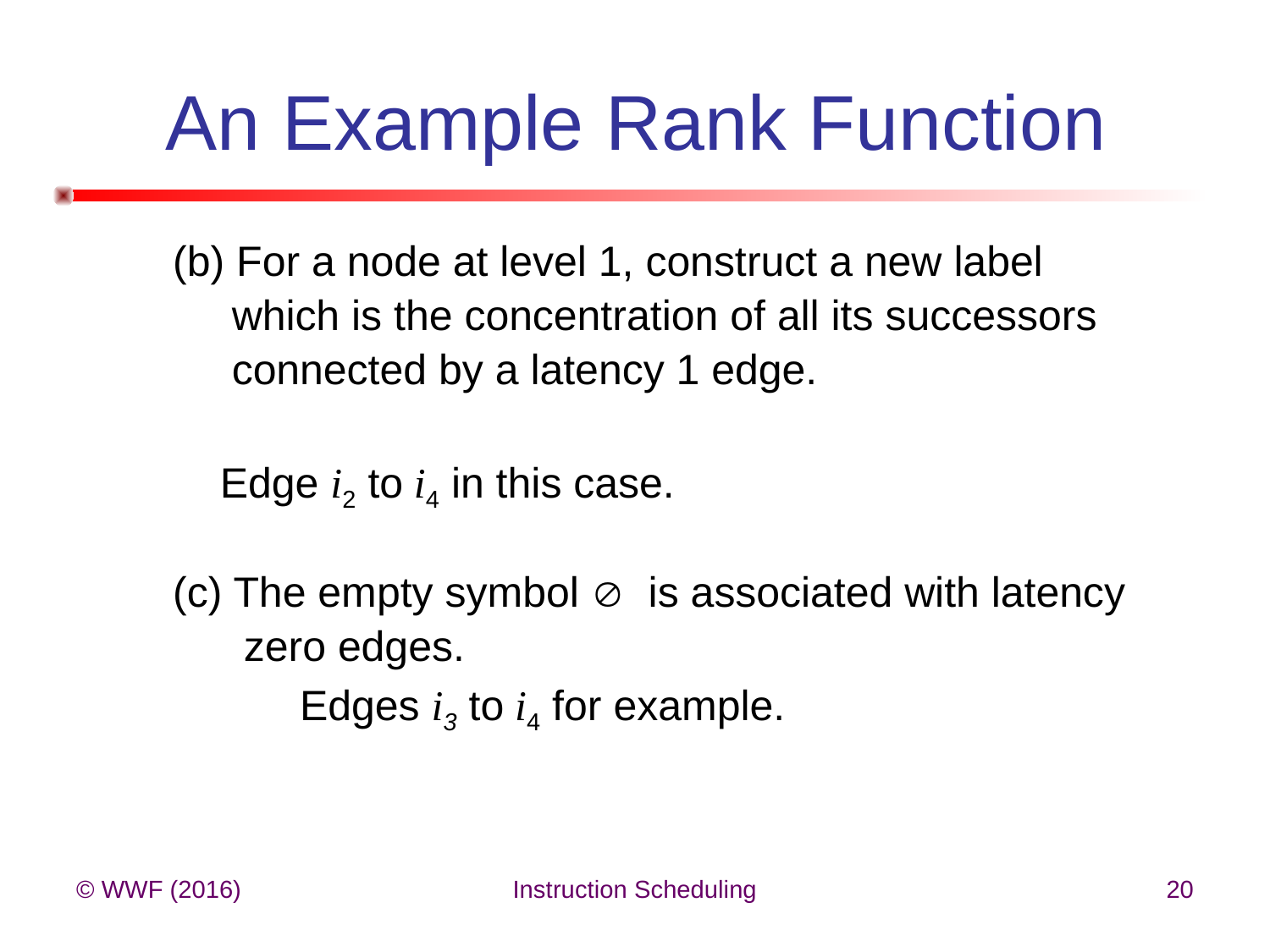

# An Example Rank Function
	(b) For a node at level 1, construct a new label
         which is the concentration of all its successors
         connected by a latency 1 edge.

        Edge i2 to i4 in this case.

	(c) The empty symbol ∅  is associated with latency
          zero edges.
		Edges i3 to i4 for example.

© WWF (2016)
Instruction Scheduling
20